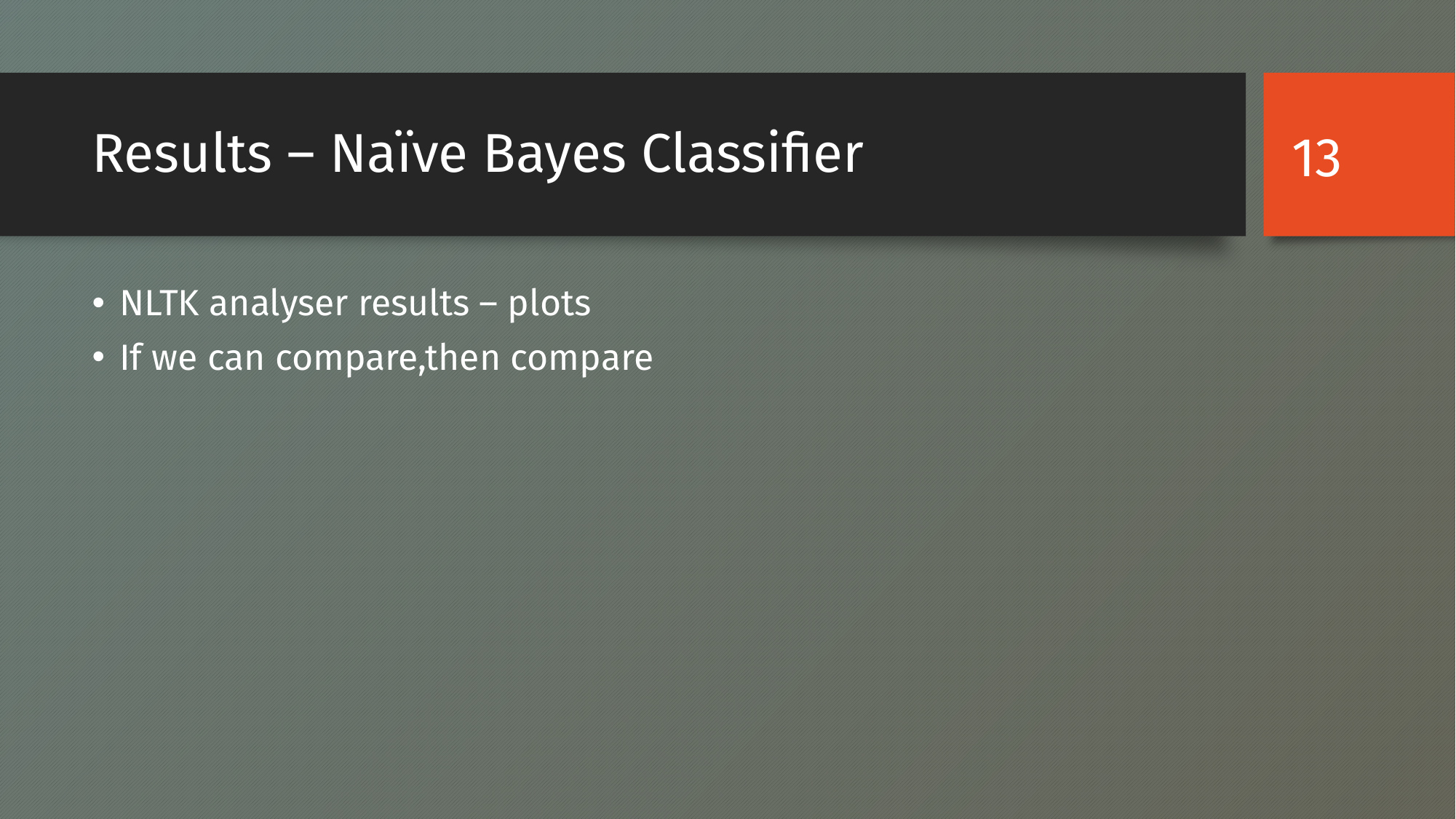

13
# Results – Naïve Bayes Classifier
NLTK analyser results – plots
If we can compare,then compare